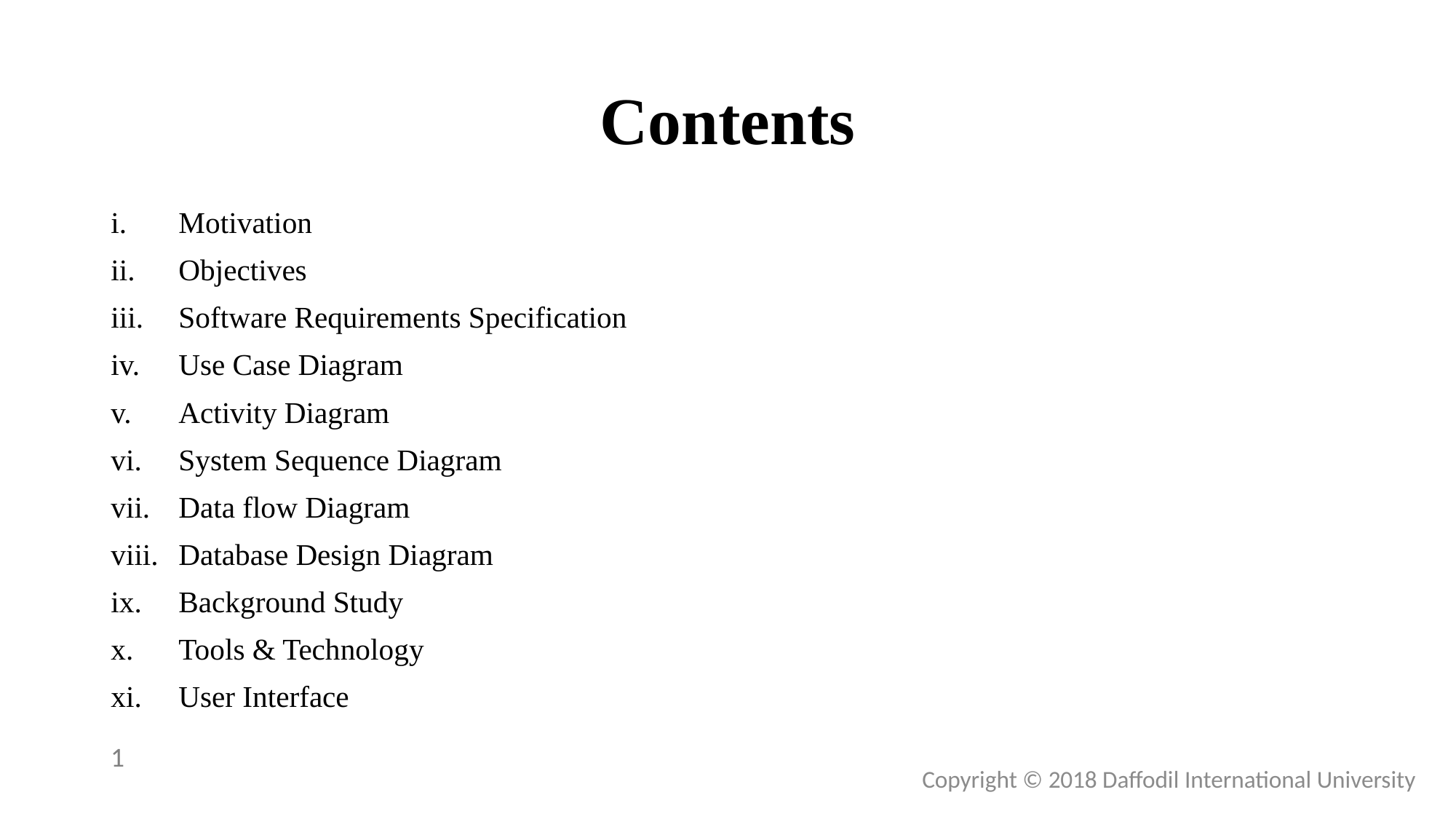

# Contents
Motivation
Objectives
Software Requirements Specification
Use Case Diagram
Activity Diagram
System Sequence Diagram
Data flow Diagram
Database Design Diagram
Background Study
Tools & Technology
User Interface

1
Copyright © 2018 Daffodil International University